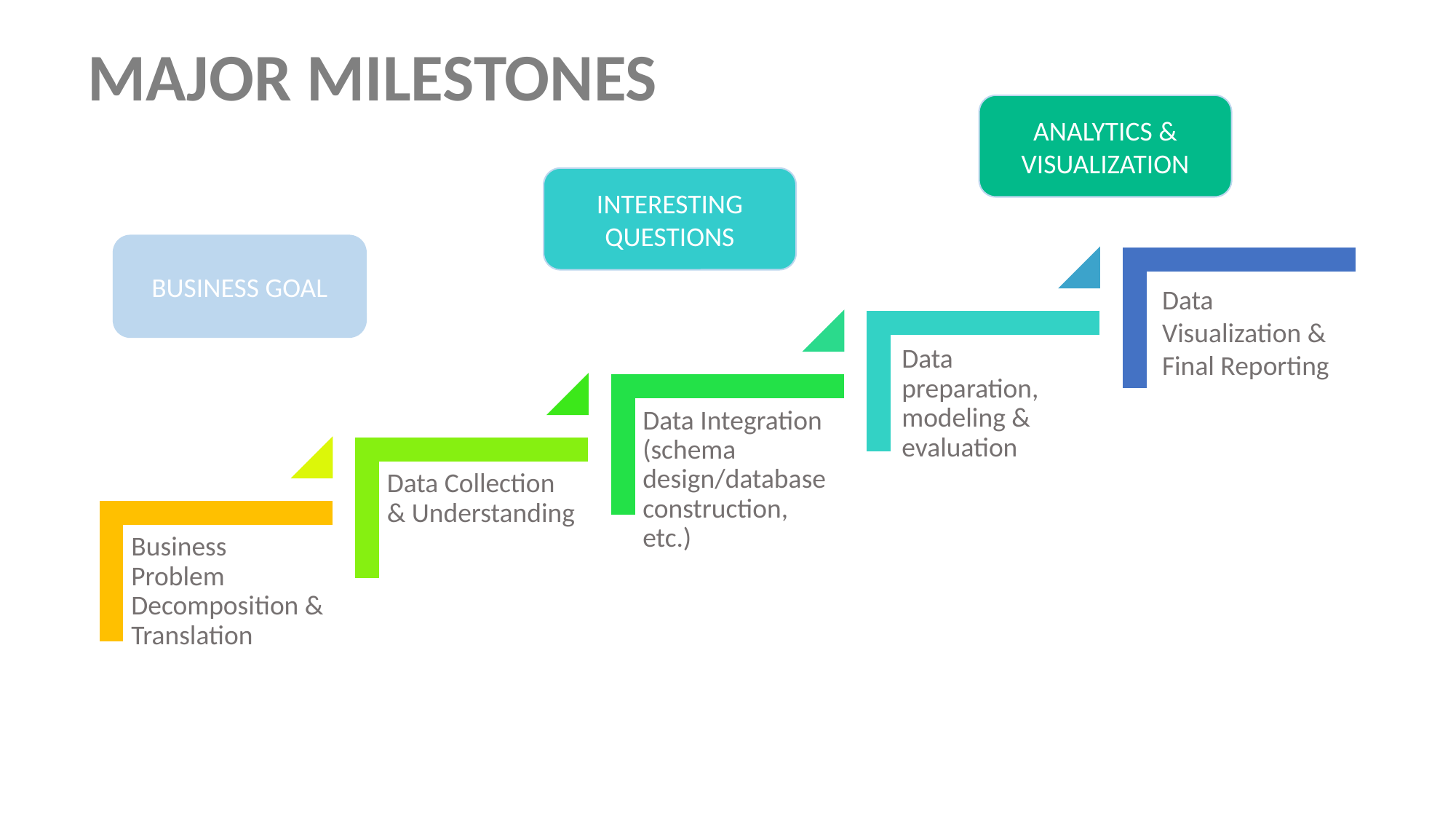

# MAJOR MILESTONES
ANALYTICS & VISUALIZATION
INTERESTING QUESTIONS
Business Problem Decomposition & Translation
Data Collection & Understanding
Data Integration (schema design/database construction, etc.)

Data preparation, modeling & evaluation
BUSINESS GOAL
Data Visualization & Final Reporting